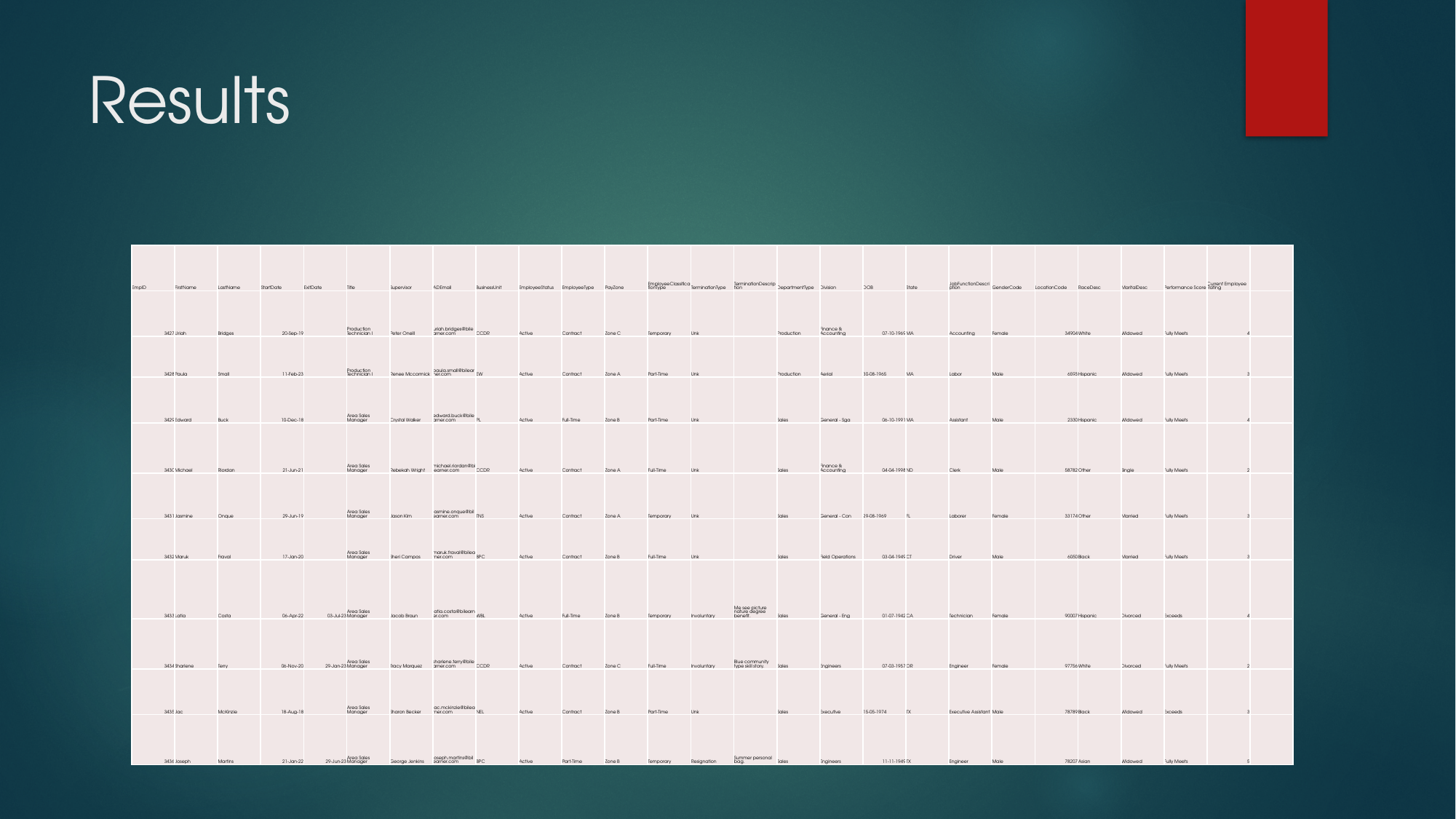

# Results

| EmpID | FirstName | LastName | StartDate | ExitDate | Title | Supervisor | ADEmail | BusinessUnit | EmployeeStatus | EmployeeType | PayZone | EmployeeClassificationType | TerminationType | TerminationDescription | DepartmentType | Division | DOB | State | JobFunctionDescription | GenderCode | LocationCode | RaceDesc | MaritalDesc | Performance Score | Current Employee Rating |  |
| --- | --- | --- | --- | --- | --- | --- | --- | --- | --- | --- | --- | --- | --- | --- | --- | --- | --- | --- | --- | --- | --- | --- | --- | --- | --- | --- |
| 3427 | Uriah | Bridges | 20-Sep-19 |  | Production Technician I | Peter Oneill | uriah.bridges@bilearner.com | CCDR | Active | Contract | Zone C | Temporary | Unk |  | Production | Finance & Accounting | 07-10-1969 | MA | Accounting | Female | 34904 | White | Widowed | Fully Meets | 4 |  |
| 3428 | Paula | Small | 11-Feb-23 |  | Production Technician I | Renee Mccormick | paula.small@bilearner.com | EW | Active | Contract | Zone A | Part-Time | Unk |  | Production | Aerial | 30-08-1965 | MA | Labor | Male | 6593 | Hispanic | Widowed | Fully Meets | 3 |  |
| 3429 | Edward | Buck | 10-Dec-18 |  | Area Sales Manager | Crystal Walker | edward.buck@bilearner.com | PL | Active | Full-Time | Zone B | Part-Time | Unk |  | Sales | General - Sga | 06-10-1991 | MA | Assistant | Male | 2330 | Hispanic | Widowed | Fully Meets | 4 |  |
| 3430 | Michael | Riordan | 21-Jun-21 |  | Area Sales Manager | Rebekah Wright | michael.riordan@bilearner.com | CCDR | Active | Contract | Zone A | Full-Time | Unk |  | Sales | Finance & Accounting | 04-04-1998 | ND | Clerk | Male | 58782 | Other | Single | Fully Meets | 2 |  |
| 3431 | Jasmine | Onque | 29-Jun-19 |  | Area Sales Manager | Jason Kim | jasmine.onque@bilearner.com | TNS | Active | Contract | Zone A | Temporary | Unk |  | Sales | General - Con | 29-08-1969 | FL | Laborer | Female | 33174 | Other | Married | Fully Meets | 3 |  |
| 3432 | Maruk | Fraval | 17-Jan-20 |  | Area Sales Manager | Sheri Campos | maruk.fraval@bilearner.com | BPC | Active | Contract | Zone B | Full-Time | Unk |  | Sales | Field Operations | 03-04-1949 | CT | Driver | Male | 6050 | Black | Married | Fully Meets | 3 |  |
| 3433 | Latia | Costa | 06-Apr-22 | 03-Jul-23 | Area Sales Manager | Jacob Braun | latia.costa@bilearner.com | WBL | Active | Full-Time | Zone B | Temporary | Involuntary | Me see picture nature degree benefit. | Sales | General - Eng | 01-07-1942 | CA | Technician | Female | 90007 | Hispanic | Divorced | Exceeds | 4 |  |
| 3434 | Sharlene | Terry | 06-Nov-20 | 29-Jan-23 | Area Sales Manager | Tracy Marquez | sharlene.terry@bilearner.com | CCDR | Active | Contract | Zone C | Full-Time | Involuntary | Blue community type skill story. | Sales | Engineers | 07-03-1957 | OR | Engineer | Female | 97756 | White | Divorced | Fully Meets | 2 |  |
| 3435 | Jac | McKinzie | 18-Aug-18 |  | Area Sales Manager | Sharon Becker | jac.mckinzie@bilearner.com | NEL | Active | Contract | Zone B | Part-Time | Unk |  | Sales | Executive | 15-05-1974 | TX | Executive Assistant | Male | 78789 | Black | Widowed | Exceeds | 3 |  |
| 3436 | Joseph | Martins | 21-Jan-22 | 29-Jun-23 | Area Sales Manager | George Jenkins | joseph.martins@bilearner.com | BPC | Active | Part-Time | Zone B | Temporary | Resignation | Summer personal bag. | Sales | Engineers | 11-11-1949 | TX | Engineer | Male | 78207 | Asian | Widowed | Fully Meets | 5 |  |